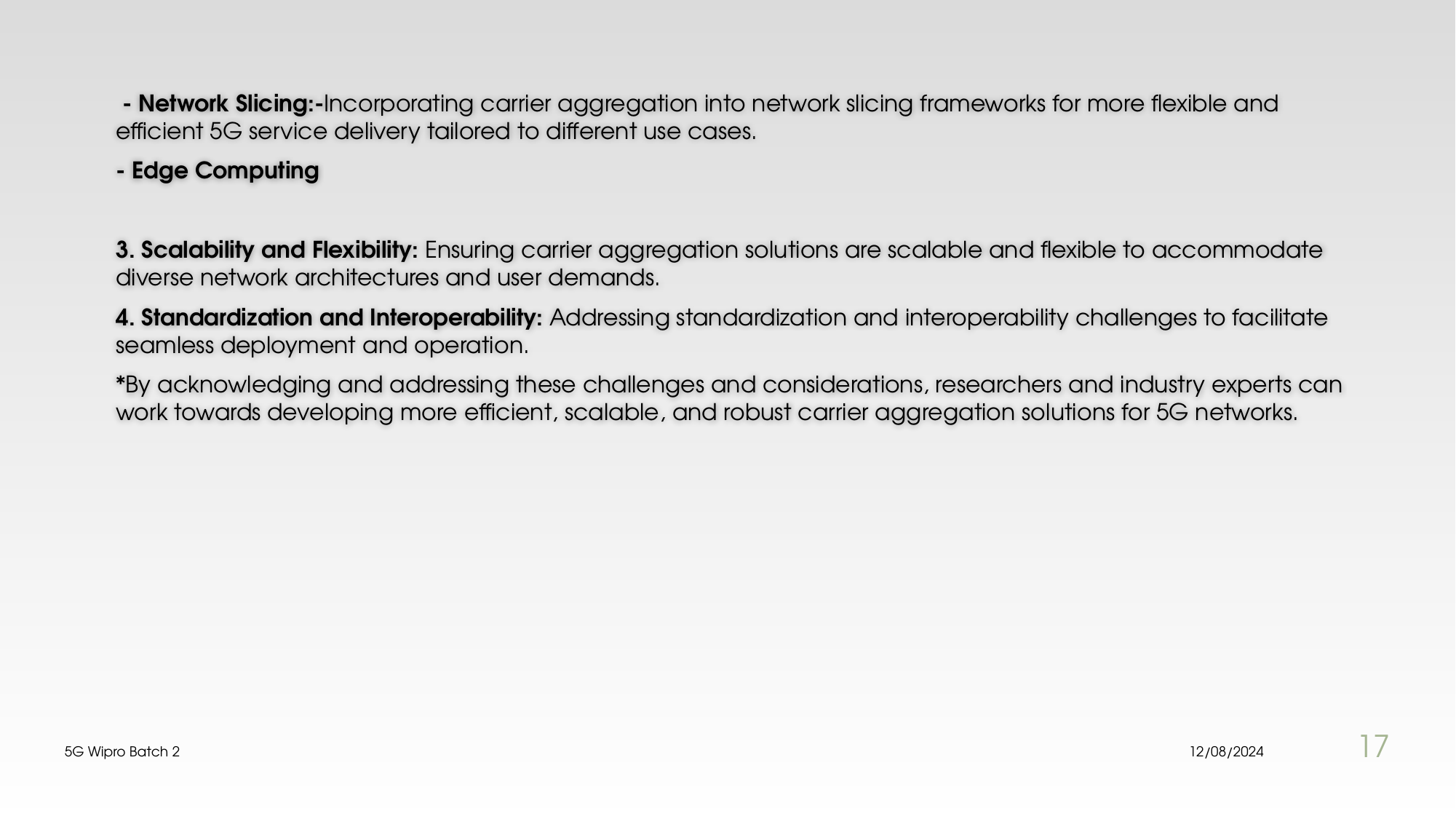

- Network Slicing:-Incorporating carrier aggregation into network slicing frameworks for more flexible and efficient 5G service delivery tailored to different use cases.
- Edge Computing

3. Scalability and Flexibility: Ensuring carrier aggregation solutions are scalable and flexible to accommodate diverse network architectures and user demands.
4. Standardization and Interoperability: Addressing standardization and interoperability challenges to facilitate seamless deployment and operation.
*By acknowledging and addressing these challenges and considerations, researchers and industry experts can work towards developing more efficient, scalable, and robust carrier aggregation solutions for 5G networks.
17
5G Wipro Batch 2
12/08/2024